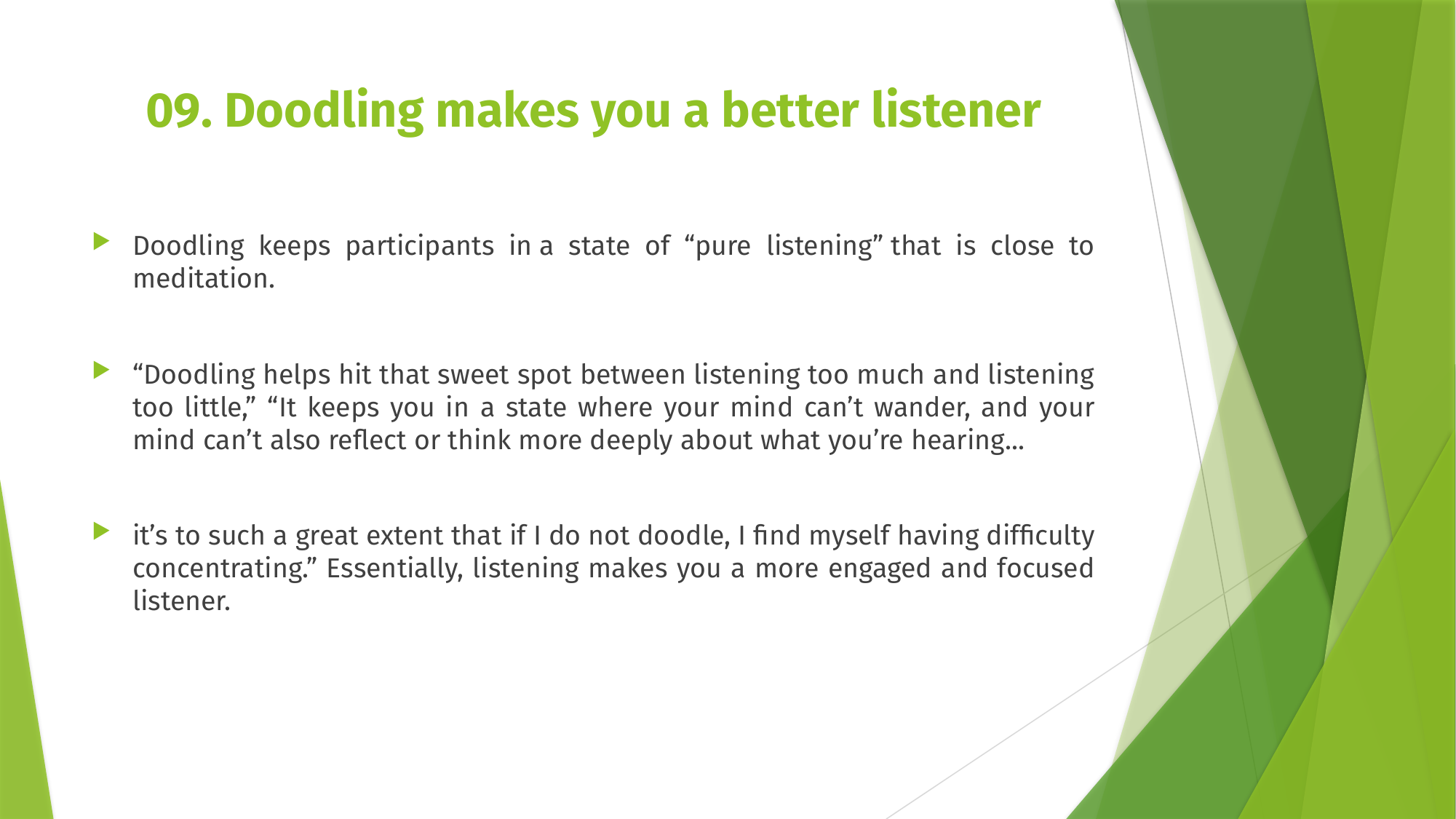

# 09. Doodling makes you a better listener

Doodling keeps participants in a state of “pure listening” that is close to meditation.

“Doodling helps hit that sweet spot between listening too much and listening too little,” “It keeps you in a state where your mind can’t wander, and your mind can’t also reflect or think more deeply about what you’re hearing...

it’s to such a great extent that if I do not doodle, I find myself having difficulty concentrating.” Essentially, listening makes you a more engaged and focused listener.